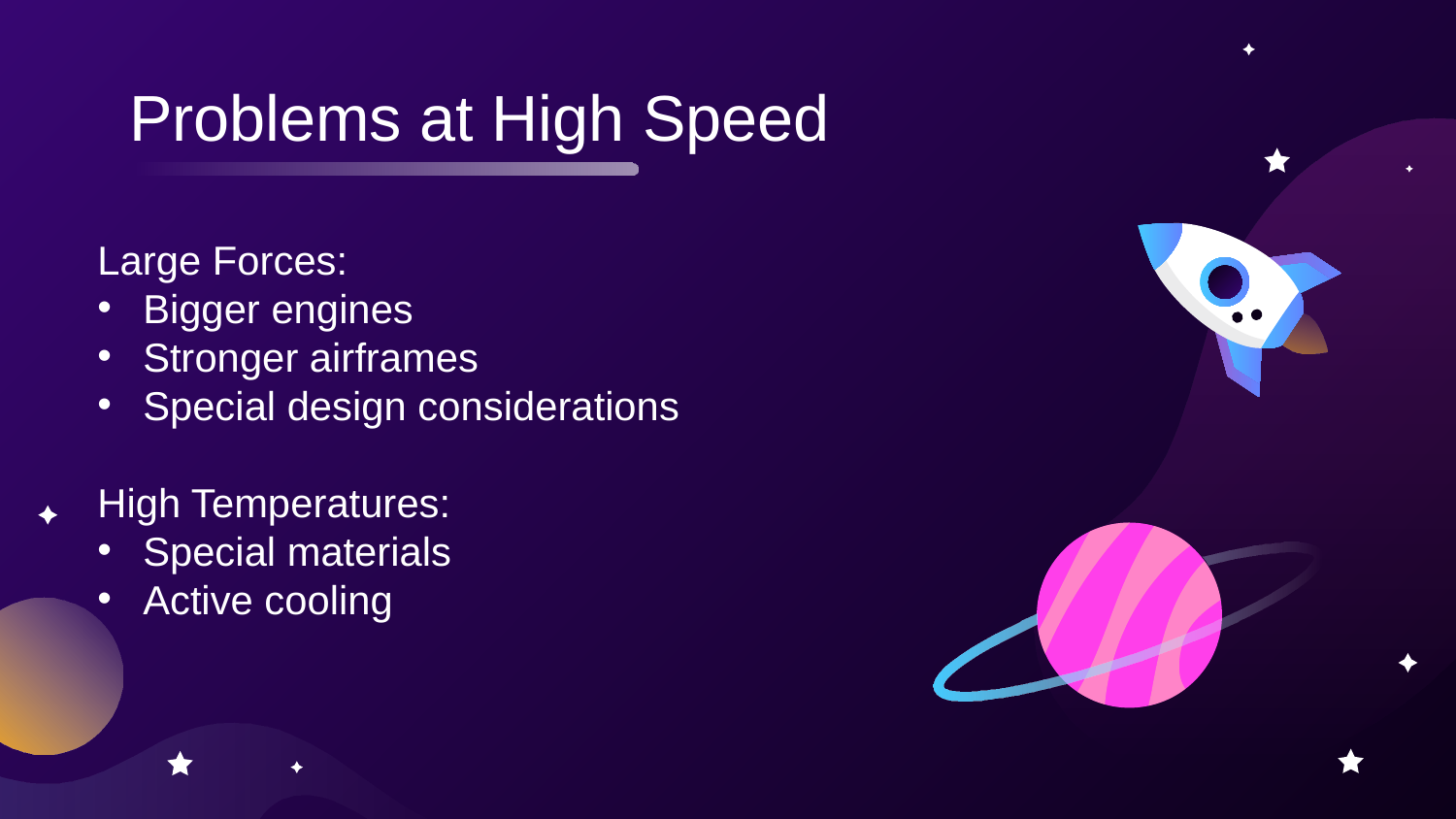

# Problems at High Speed

Large Forces:
Bigger engines
Stronger airframes
Special design considerations

High Temperatures:
Special materials
Active cooling